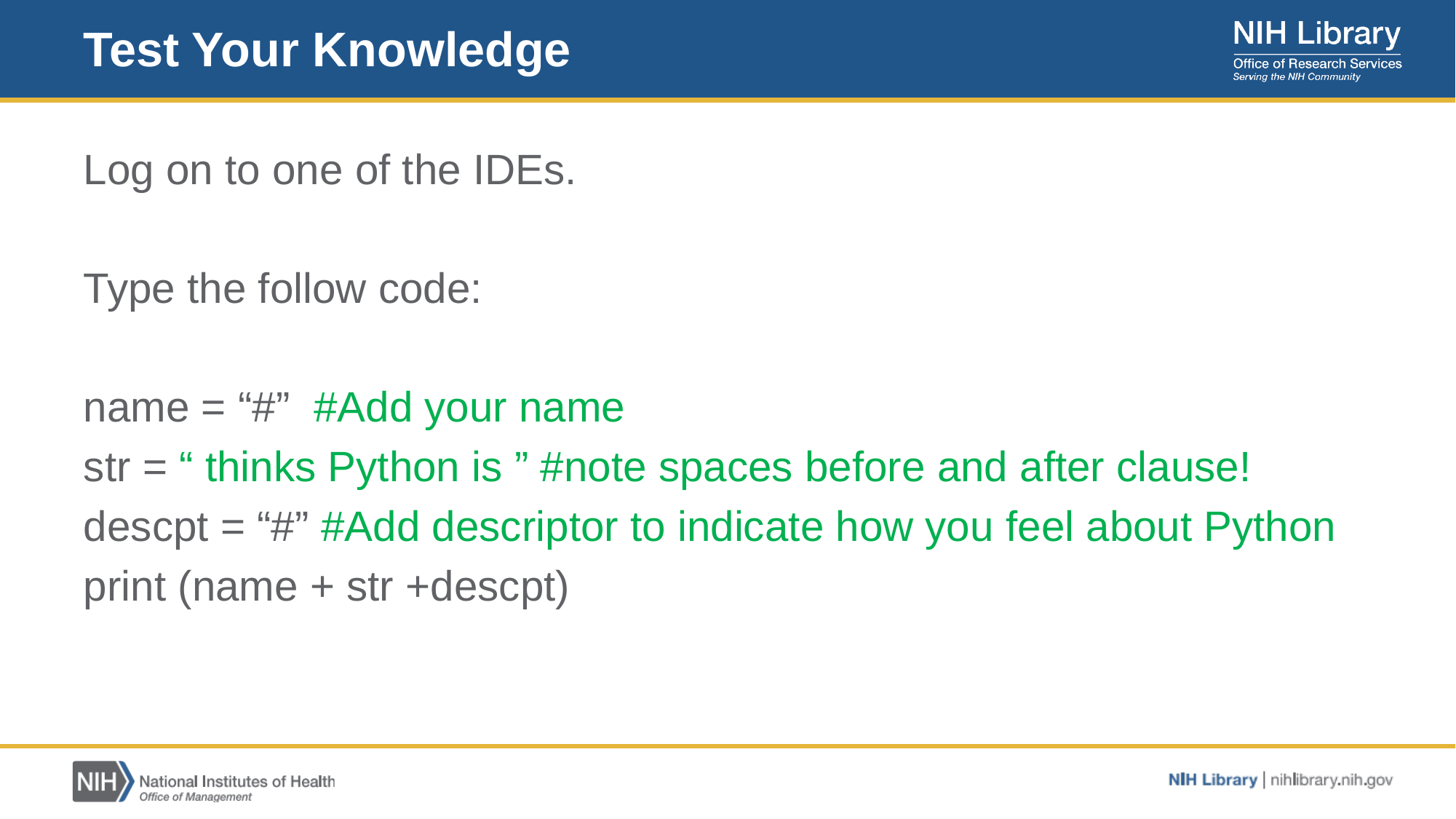

# Test Your Knowledge
Log on to one of the IDEs.

Type the follow code:

name = “#”  #Add your name
str = “ thinks Python is ” #note spaces before and after clause!
descpt = “#” #Add descriptor to indicate how you feel about Python
print (name + str +descpt)